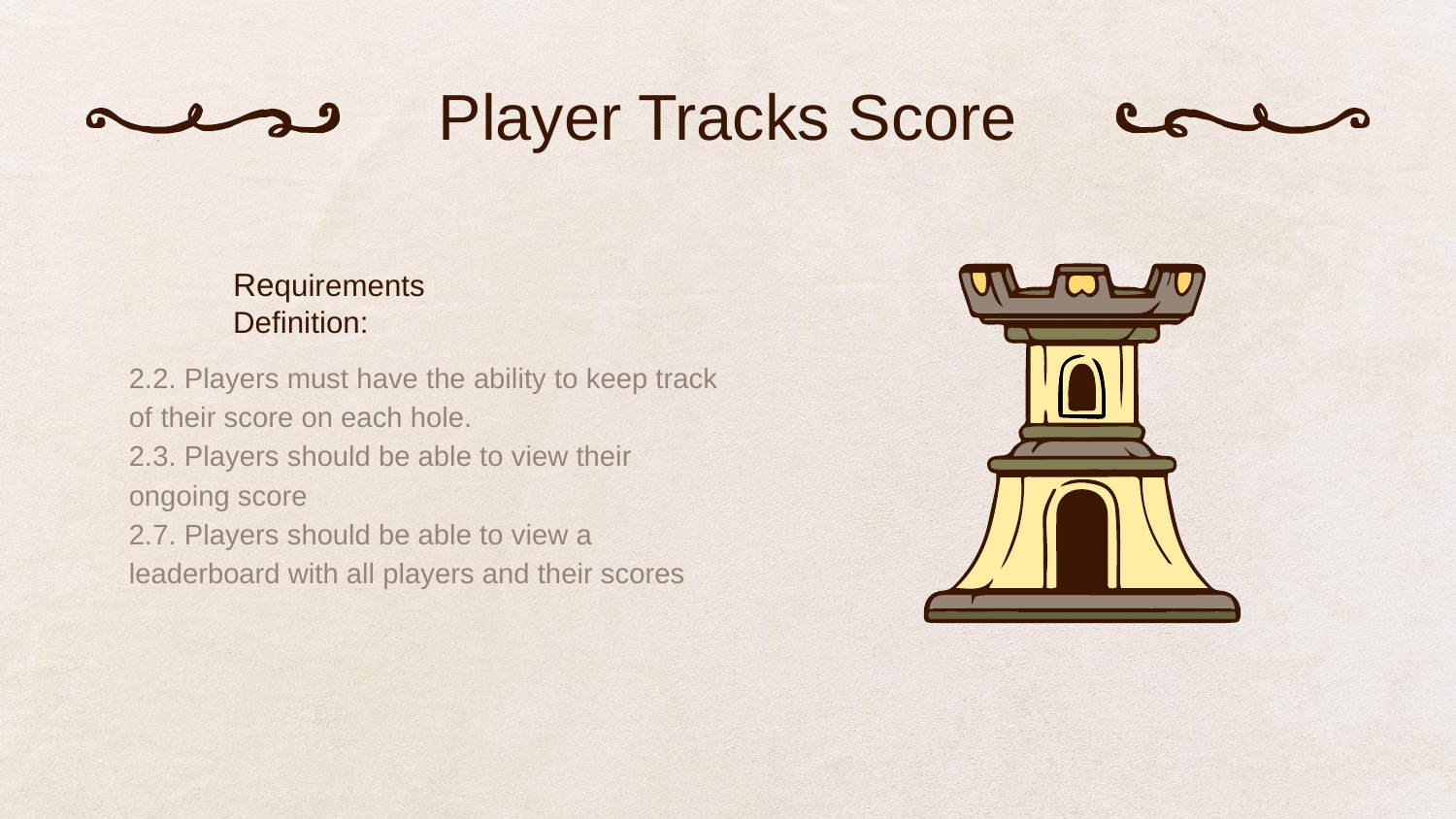

# Player Tracks Score

Requirements Definition:
2.2. Players must have the ability to keep track of their score on each hole.
2.3. Players should be able to view their ongoing score
2.7. Players should be able to view a leaderboard with all players and their scores